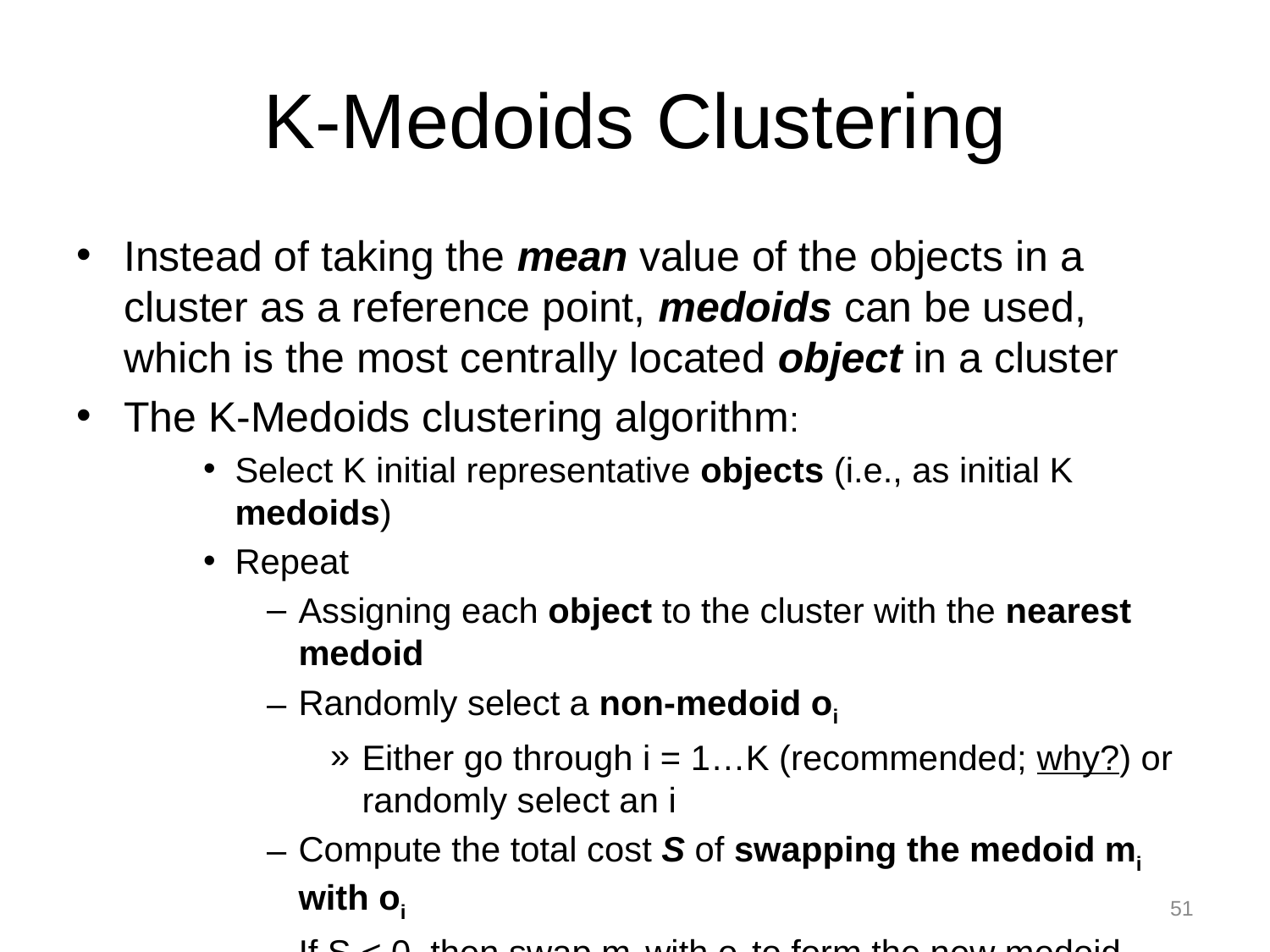

# K-Medoids Clustering
Instead of taking the mean value of the objects in a cluster as a reference point, medoids can be used, which is the most centrally located object in a cluster
The K-Medoids clustering algorithm:
Select K initial representative objects (i.e., as initial K medoids)
Repeat
Assigning each object to the cluster with the nearest medoid
Randomly select a non-medoid oi
Either go through i = 1…K (recommended; why?) or randomly select an i
Compute the total cost S of swapping the medoid mi with oi
If S < 0, then swap mi with oi to form the new medoid
Until convergence
51